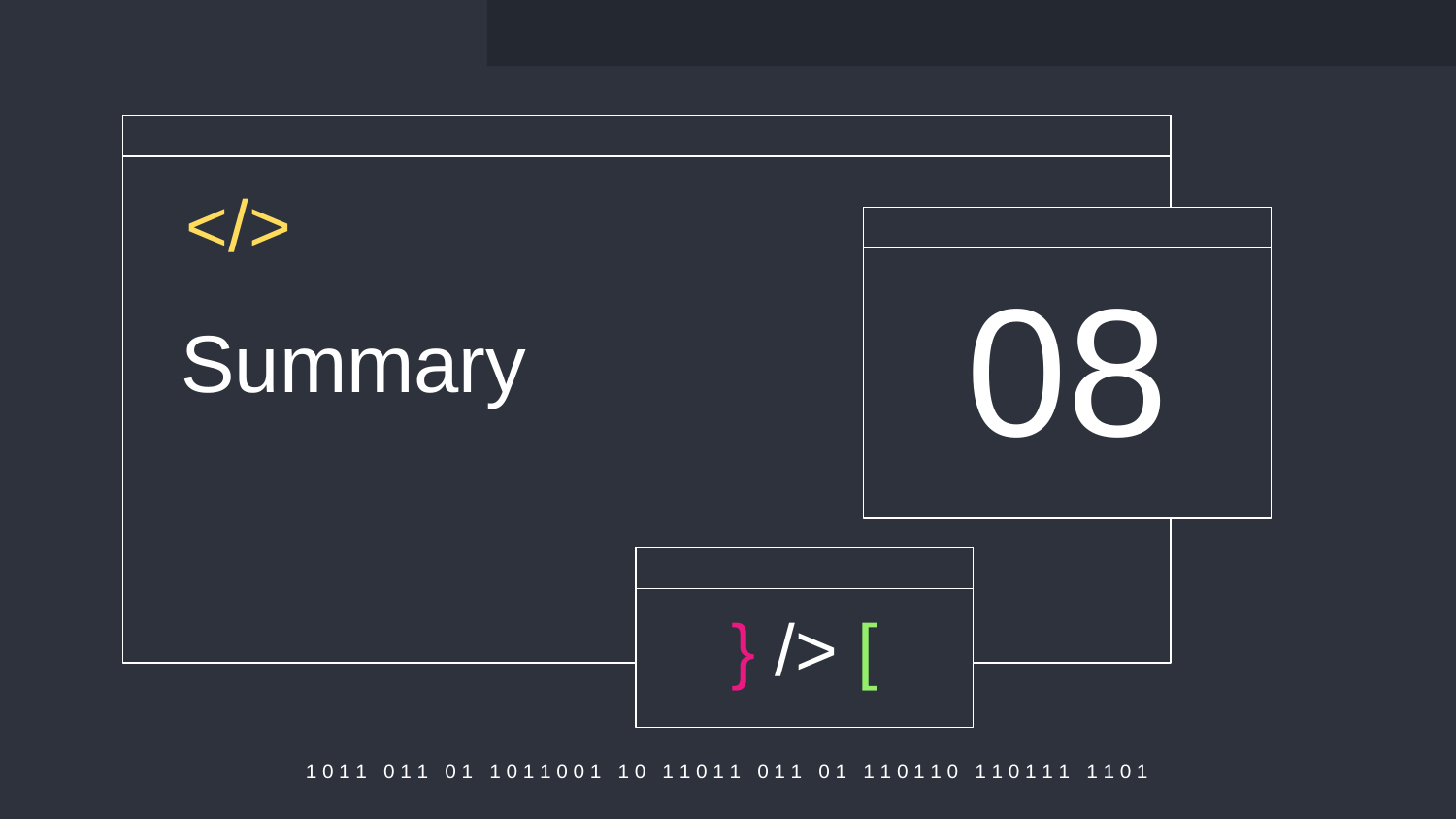

</>

08
# Summary

} /> [